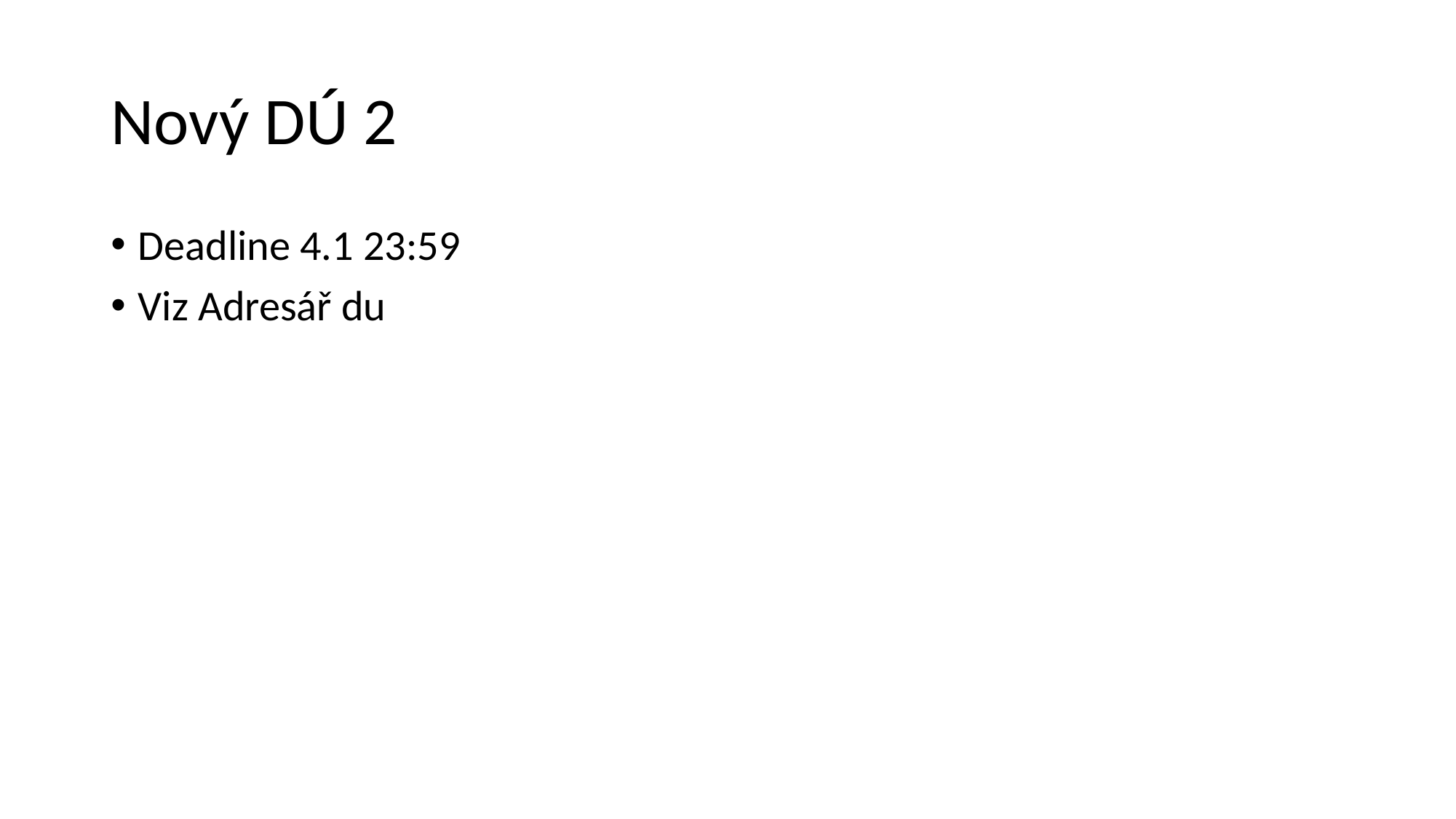

# Nový DÚ 2
Deadline 4.1 23:59
Viz Adresář du